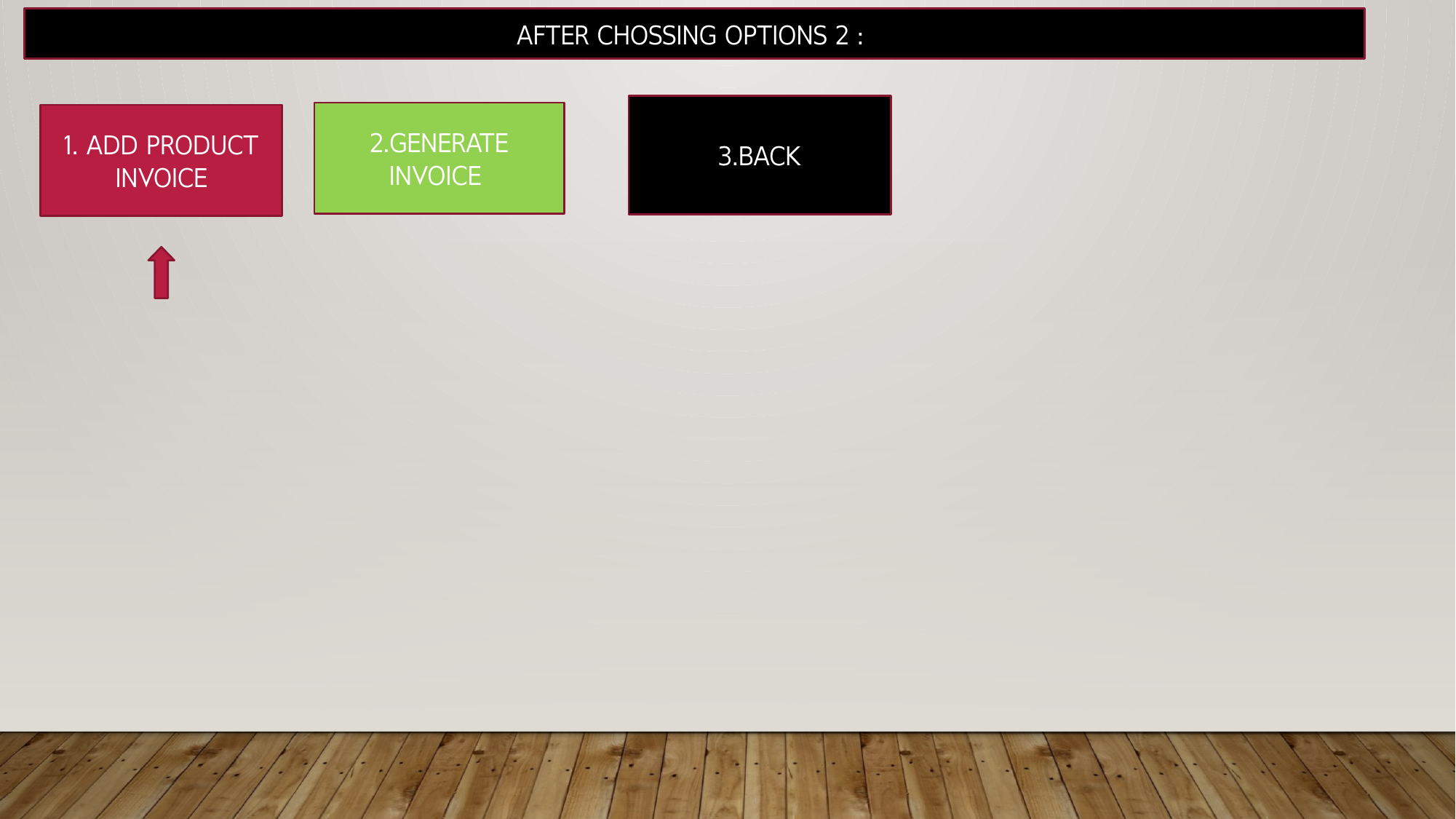

AFTER CHOSSING OPTIONS 2 :
3.BACK
2.GENERATE INVOICE
1. ADD PRODUCT INVOICE